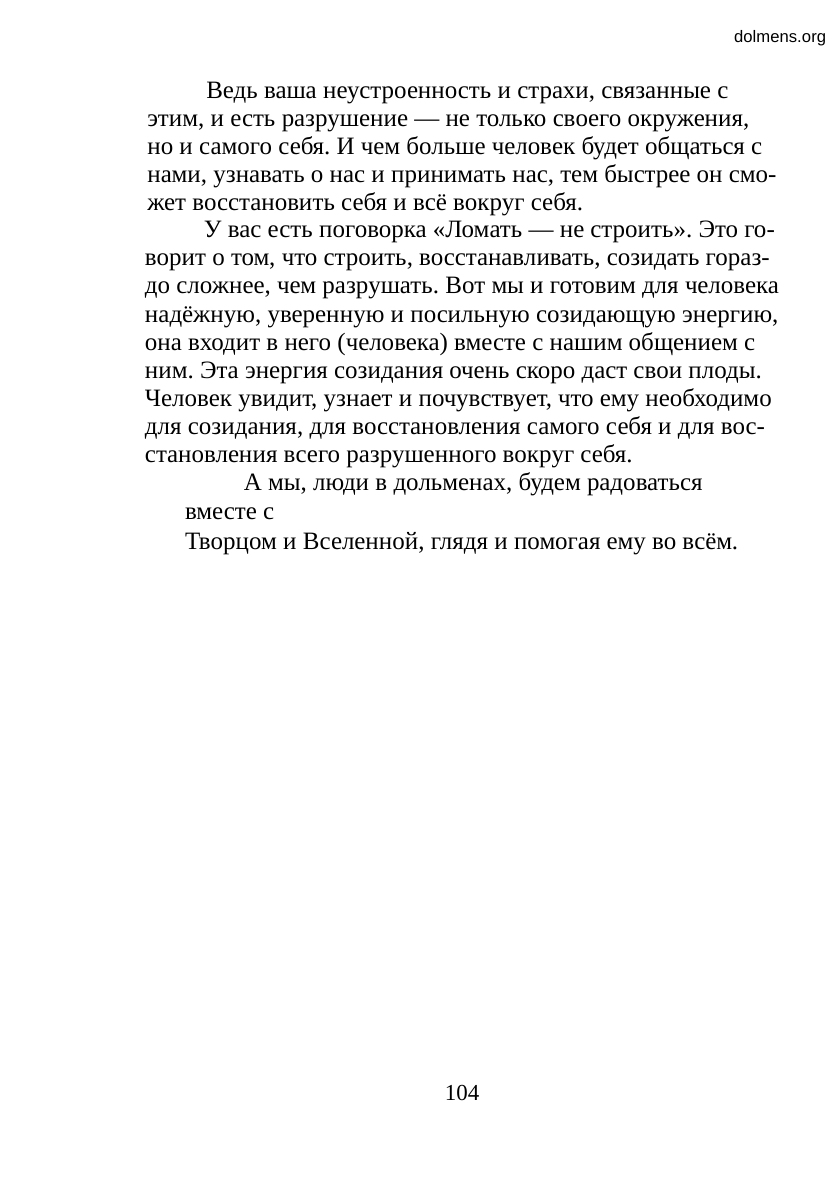

dolmens.org

Ведь ваша неустроенность и страхи, связанные с
этим, и есть разрушение — не только своего окружения,
но и самого себя. И чем больше человек будет общаться с
нами, узнавать о нас и принимать нас, тем быстрее он смо-
жет восстановить себя и всё вокруг себя.

У вас есть поговорка «Ломать — не строить». Это го-
ворит о том, что строить, восстанавливать, созидать гораз-
до сложнее, чем разрушать. Вот мы и готовим для человека
надёжную, уверенную и посильную созидающую энергию,
она входит в него (человека) вместе с нашим общением с
ним. Эта энергия созидания очень скоро даст свои плоды.
Человек увидит, узнает и почувствует, что ему необходимо
для созидания, для восстановления самого себя и для вос-
становления всего разрушенного вокруг себя.

А мы, люди в дольменах, будем радоваться вместе с
Творцом и Вселенной, глядя и помогая ему во всём.

104